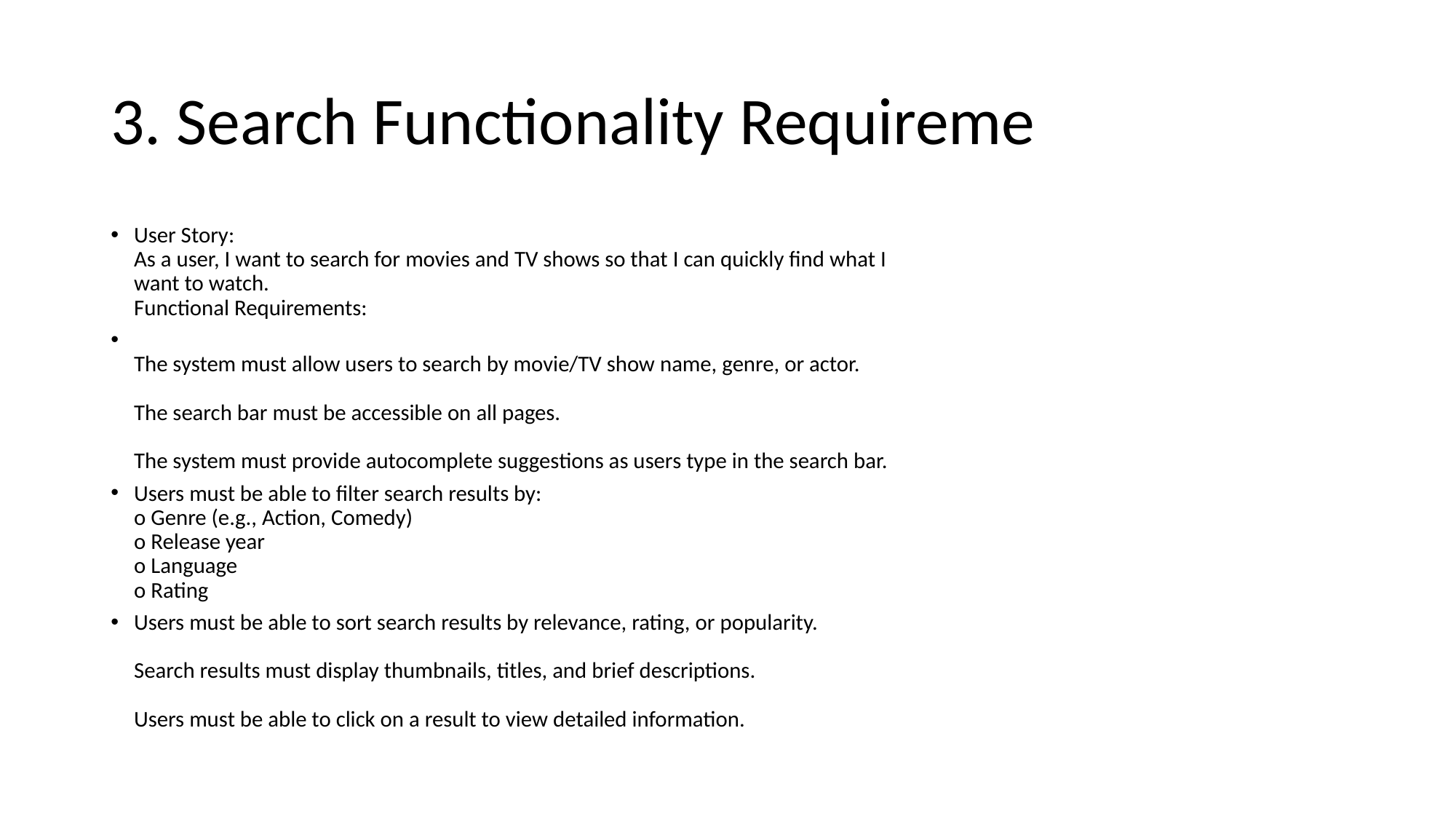

# 3. Search Functionality Requireme
User Story:
As a user, I want to search for movies and TV shows so that I can quickly find what I
want to watch.
Functional Requirements:
The system must allow users to search by movie/TV show name, genre, or actor.
The search bar must be accessible on all pages.
The system must provide autocomplete suggestions as users type in the search bar.
Users must be able to filter search results by:
o Genre (e.g., Action, Comedy)
o Release year
o Language
o Rating
Users must be able to sort search results by relevance, rating, or popularity.
Search results must display thumbnails, titles, and brief descriptions.
Users must be able to click on a result to view detailed information.